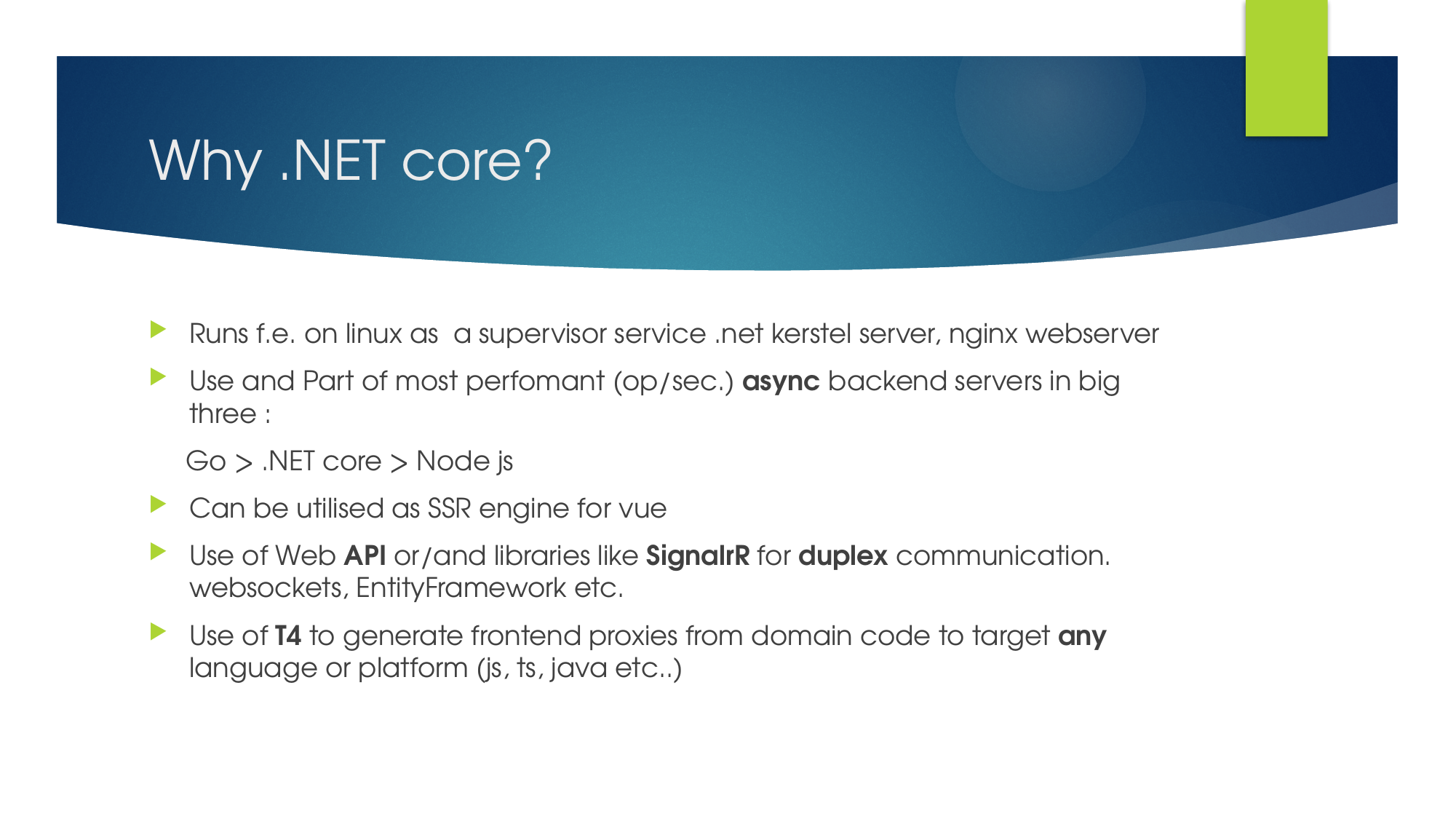

# Why .NET core?
Runs f.e. on linux as  a supervisor service .net kerstel server, nginx webserver
Use and Part of most perfomant (op/sec.) async backend servers in big three :
     Go > .NET core > Node js
Can be utilised as SSR engine for vue
Use of Web API or/and libraries like SignalrR for duplex communication. websockets, EntityFramework etc.
Use of T4 to generate frontend proxies from domain code to target any language or platform (js, ts, java etc..)